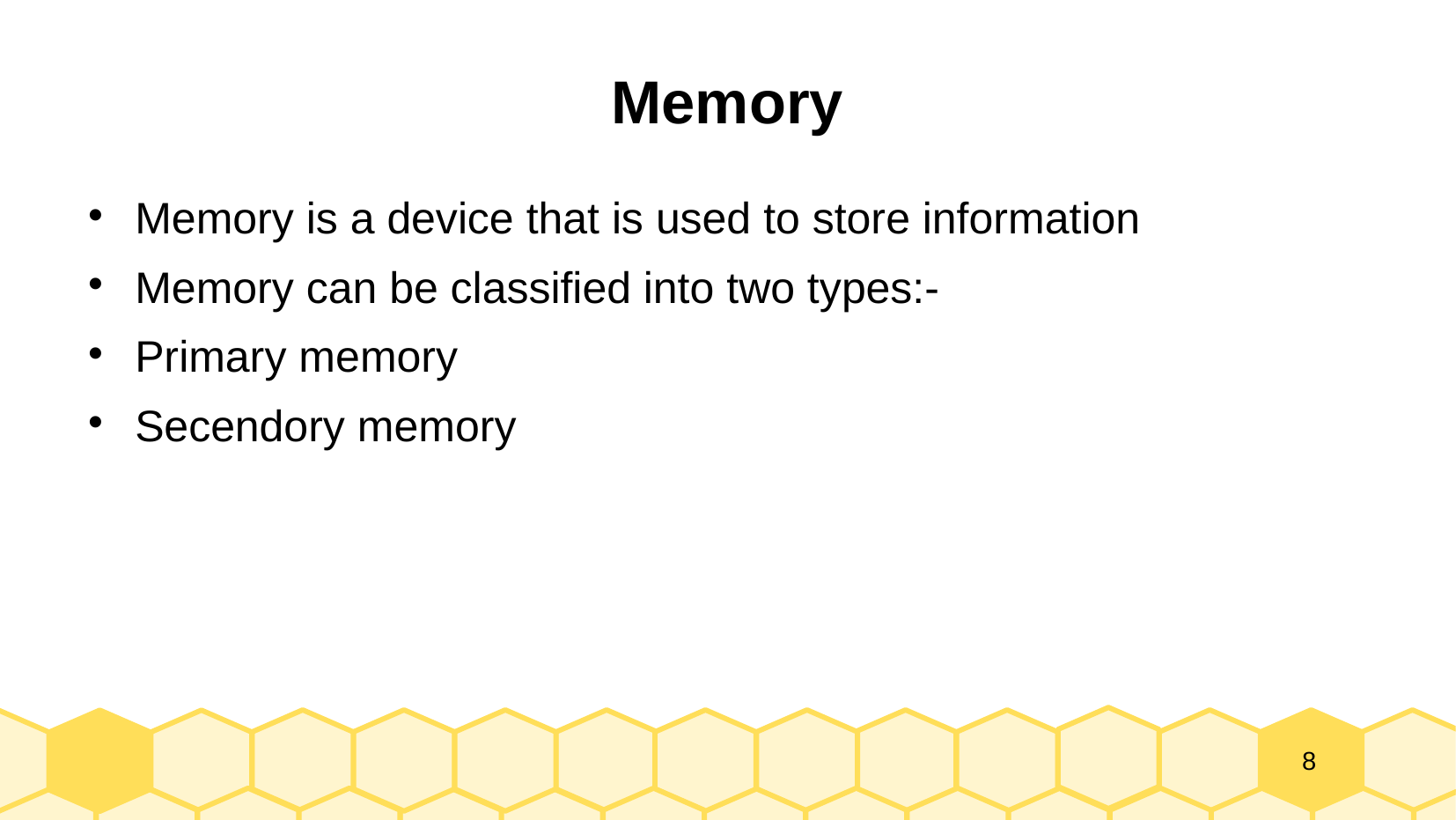

# Memory
Memory is a device that is used to store information
Memory can be classified into two types:-
Primary memory
Secendory memory